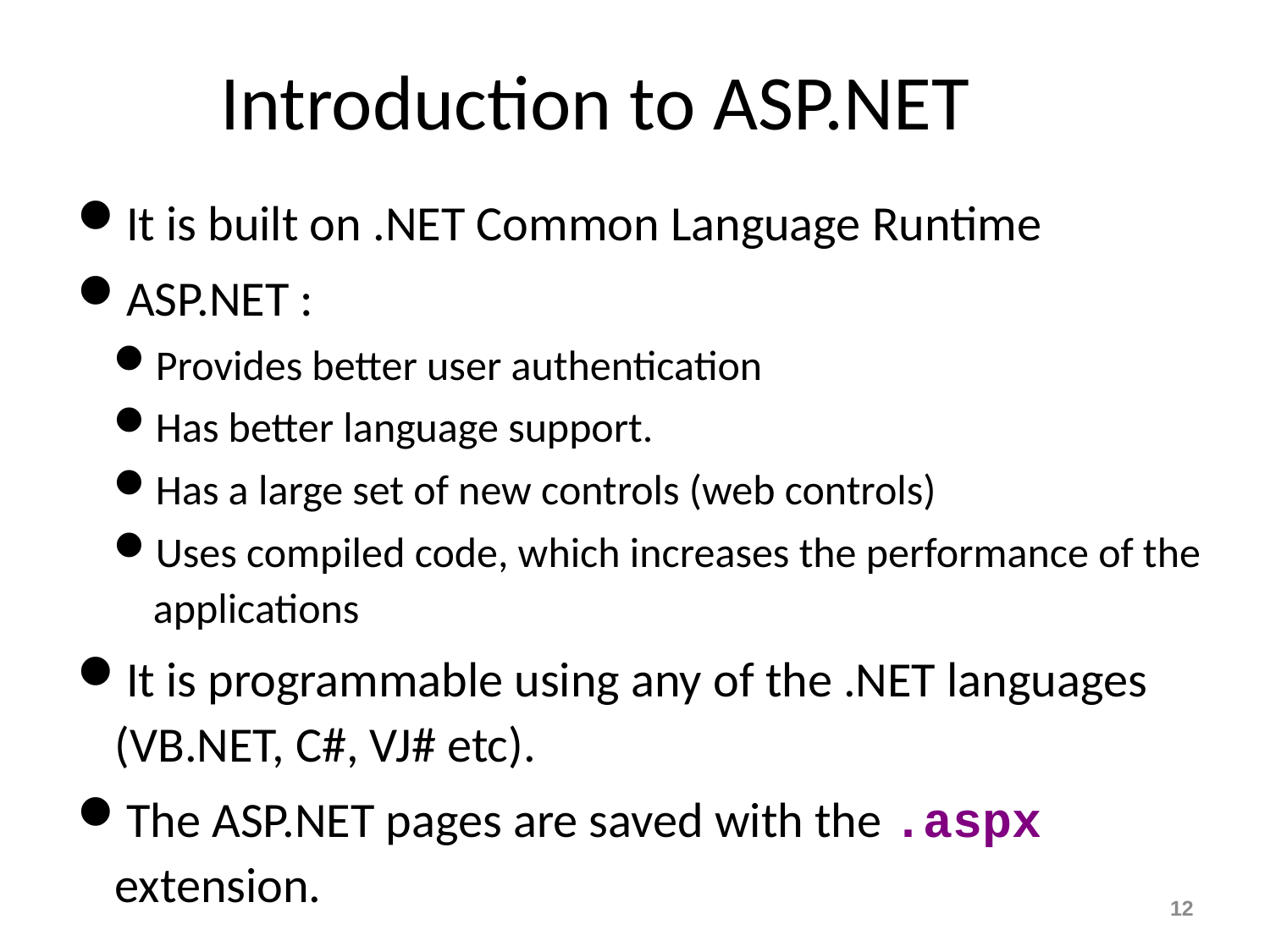

# Introduction to ASP.NET
It is built on .NET Common Language Runtime
ASP.NET :
Provides better user authentication
Has better language support.
Has a large set of new controls (web controls)
Uses compiled code, which increases the performance of the applications
It is programmable using any of the .NET languages (VB.NET, C#, VJ# etc).
The ASP.NET pages are saved with the .aspx extension.

12